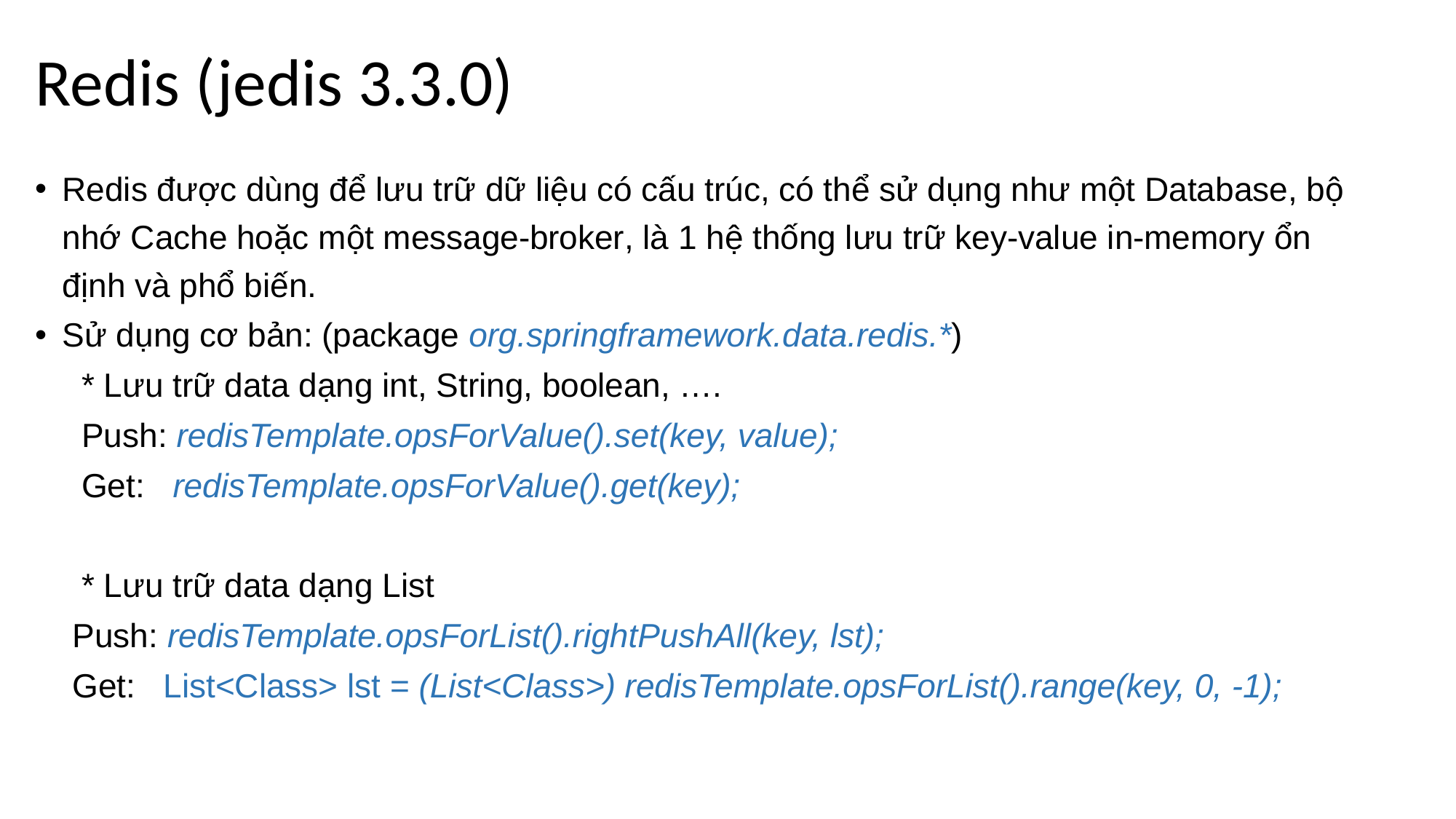

# Redis (jedis 3.3.0)
Redis được dùng để lưu trữ dữ liệu có cấu trúc, có thể sử dụng như một Database, bộ nhớ Cache hoặc một message-broker, là 1 hệ thống lưu trữ key-value in-memory ổn định và phổ biến.
Sử dụng cơ bản: (package org.springframework.data.redis.*)
     * Lưu trữ data dạng int, String, boolean, ….
     Push: redisTemplate.opsForValue().set(key, value);
     Get:   redisTemplate.opsForValue().get(key);

     * Lưu trữ data dạng List
    Push: redisTemplate.opsForList().rightPushAll(key, lst);
    Get:   List<Class> lst = (List<Class>) redisTemplate.opsForList().range(key, 0, -1);